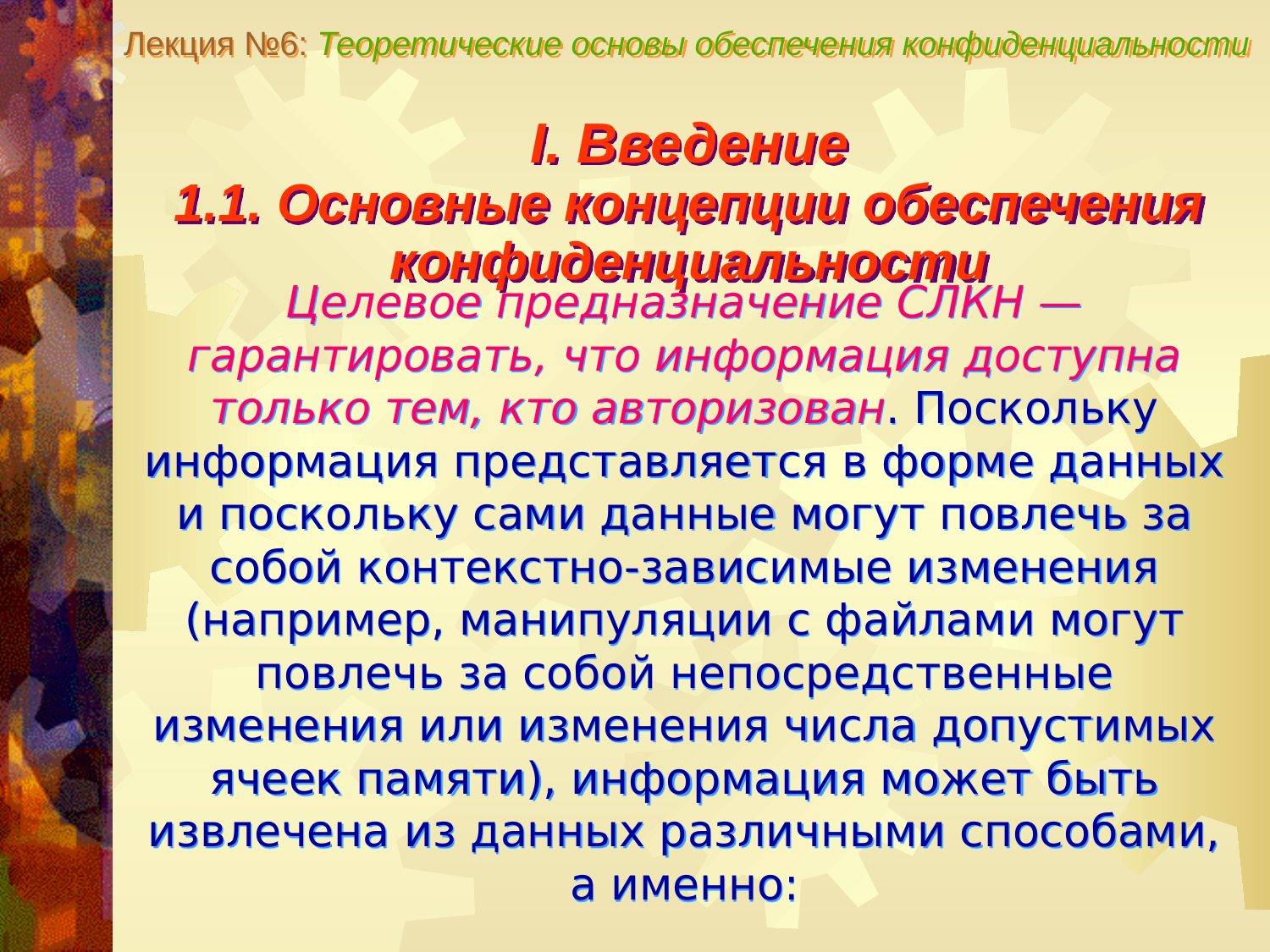

Лекция №6: Теоретические основы обеспечения конфиденциальности
I. Введение
1.1. Основные концепции обеспечения
конфиденциальности
Целевое предназначение СЛКН — гарантировать, что информация доступна только тем, кто авторизован. Поскольку информация представляется в форме данных и поскольку сами данные могут повлечь за собой контекстно-зависимые изменения (например, манипуляции с файлами могут повлечь за собой непосредственные изменения или изменения числа допустимых ячеек памяти), информация может быть извлечена из данных различными способами, а именно: